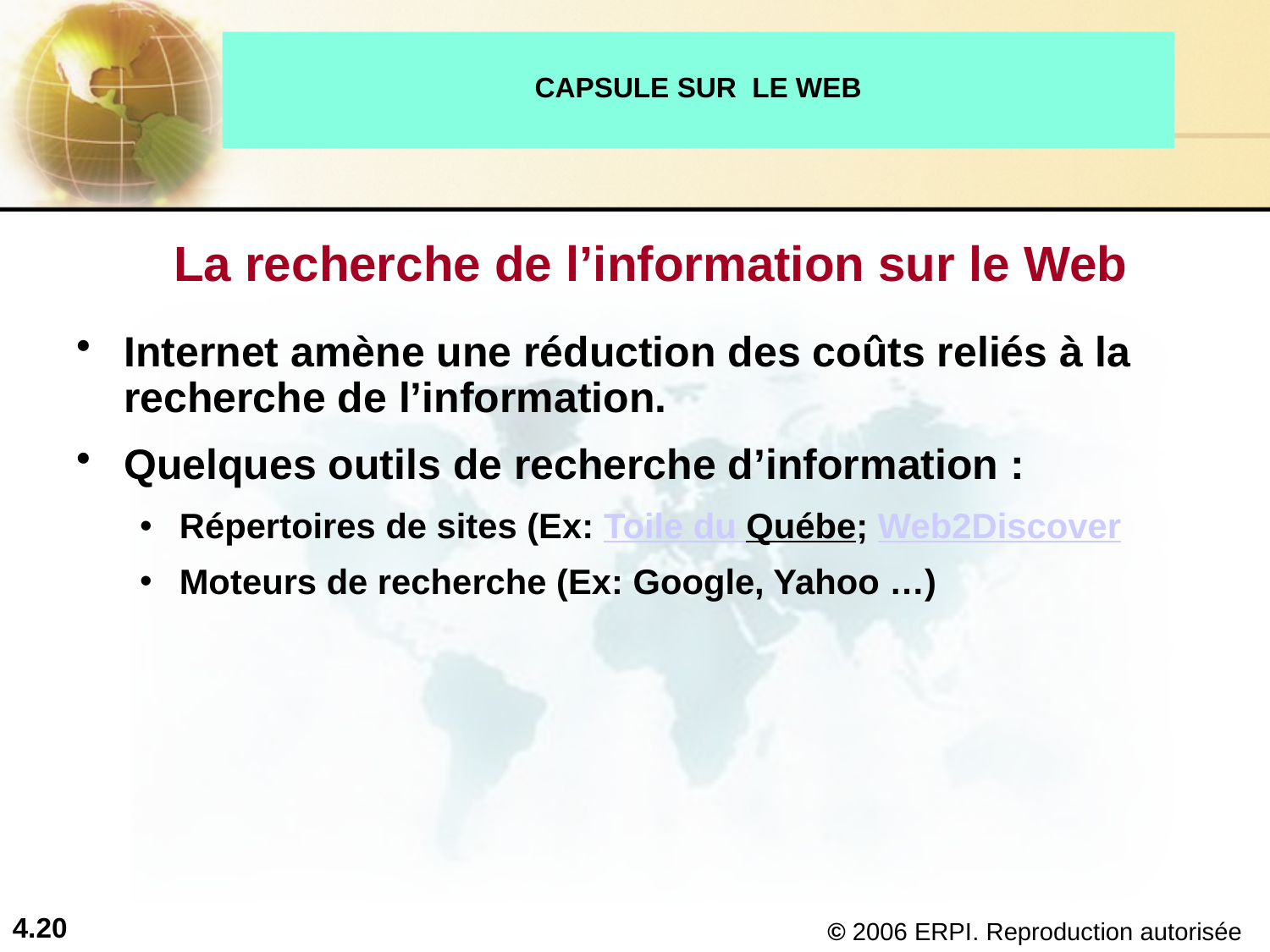

# CAPSULE SUR  LE WEB
La recherche de l’information sur le Web
Internet amène une réduction des coûts reliés à la recherche de l’information.
Quelques outils de recherche d’information :
Répertoires de sites (Ex: Toile du Québe; Web2Discover
Moteurs de recherche (Ex: Google, Yahoo …)